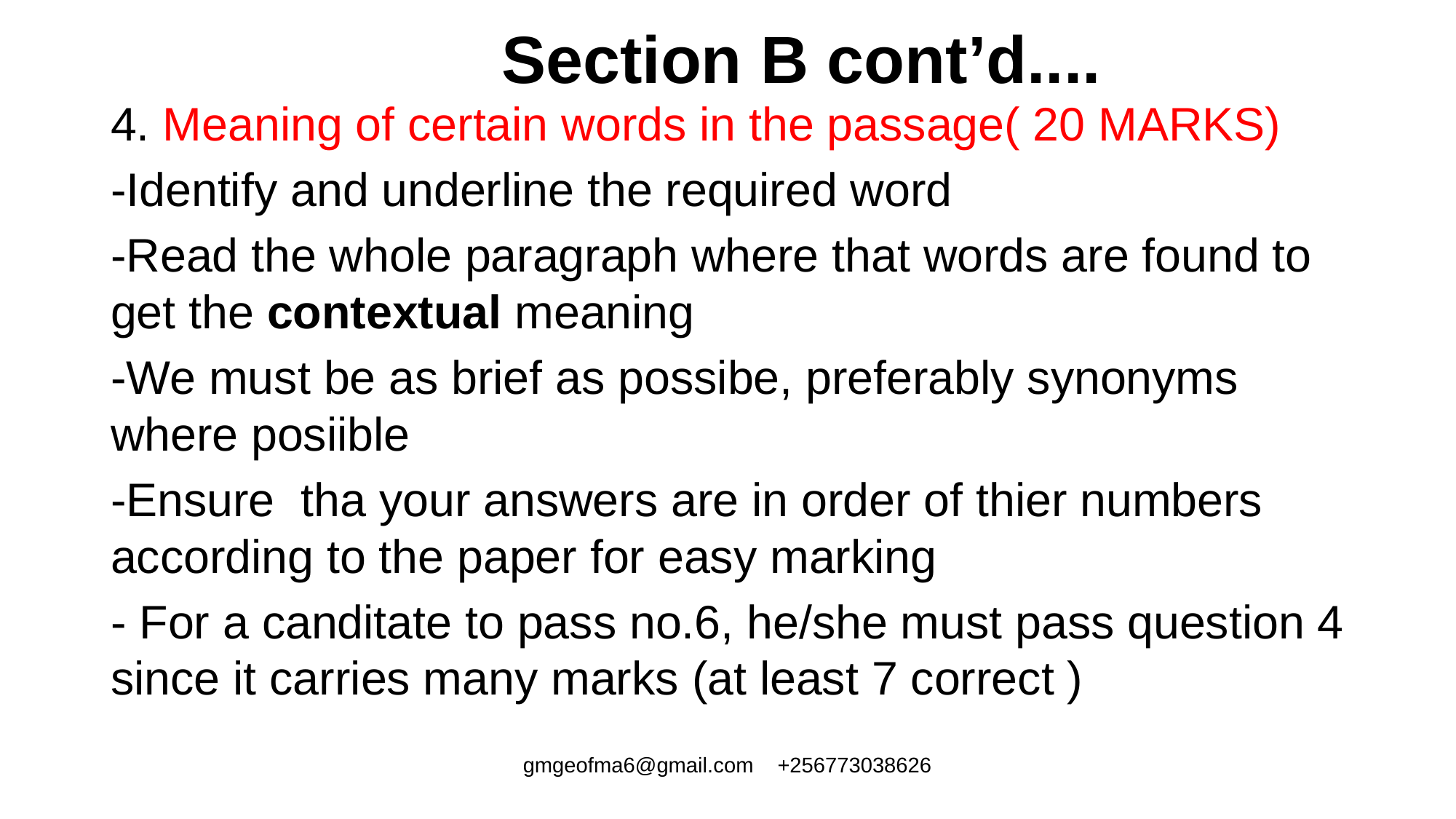

# Section B cont’d....
4. Meaning of certain words in the passage( 20 MARKS)
-Identify and underline the required word
-Read the whole paragraph where that words are found to get the contextual meaning
-We must be as brief as possibe, preferably synonyms where posiible
-Ensure  tha your answers are in order of thier numbers according to the paper for easy marking
- For a canditate to pass no.6, he/she must pass question 4 since it carries many marks (at least 7 correct )

gmgeofma6@gmail.com    +256773038626